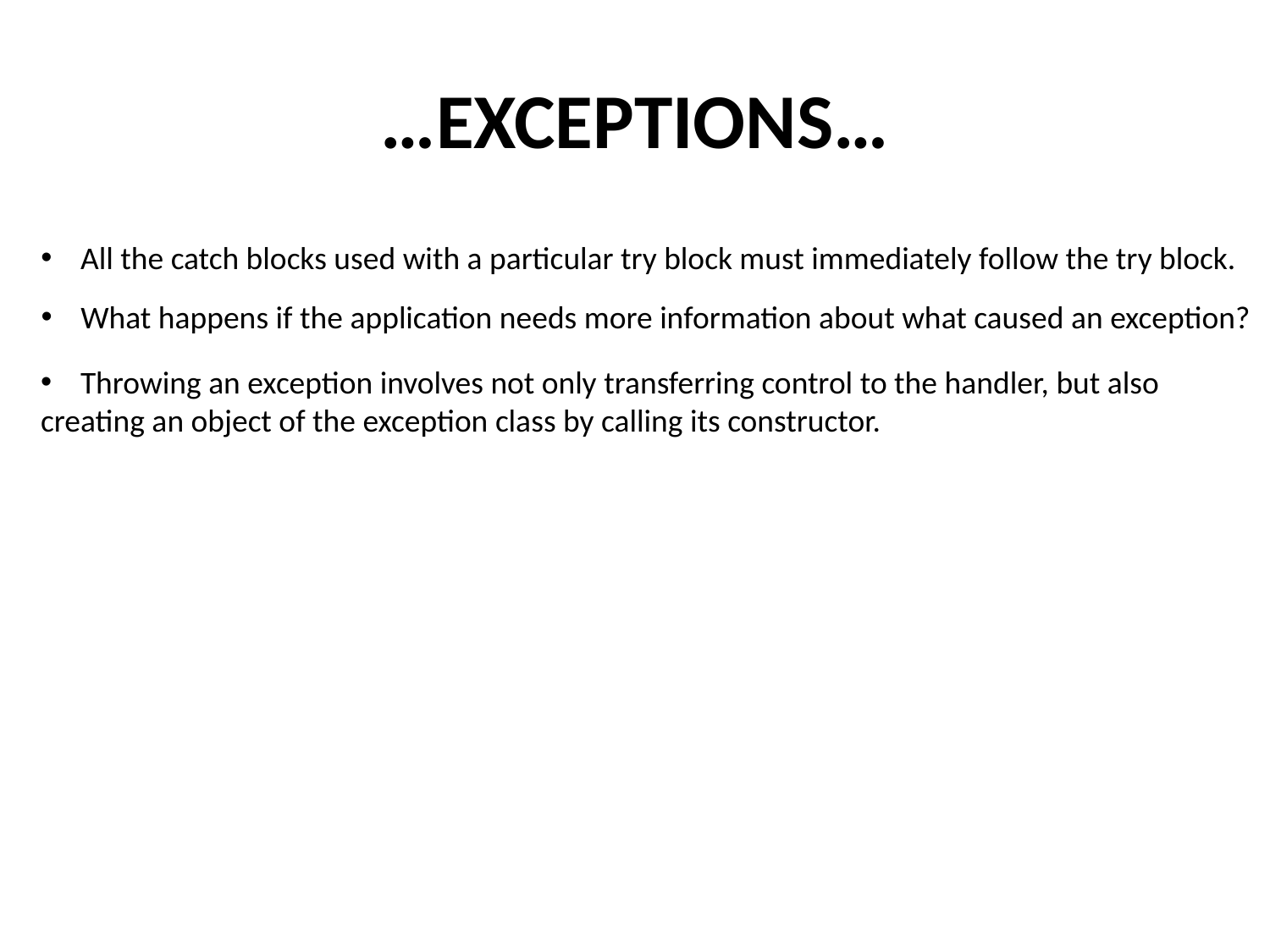

# …EXCEPTIONS…
All the catch blocks used with a particular try block must immediately follow the try block.
What happens if the application needs more information about what caused an exception?
Throwing an exception involves not only transferring control to the handler, but also
creating an object of the exception class by calling its constructor.